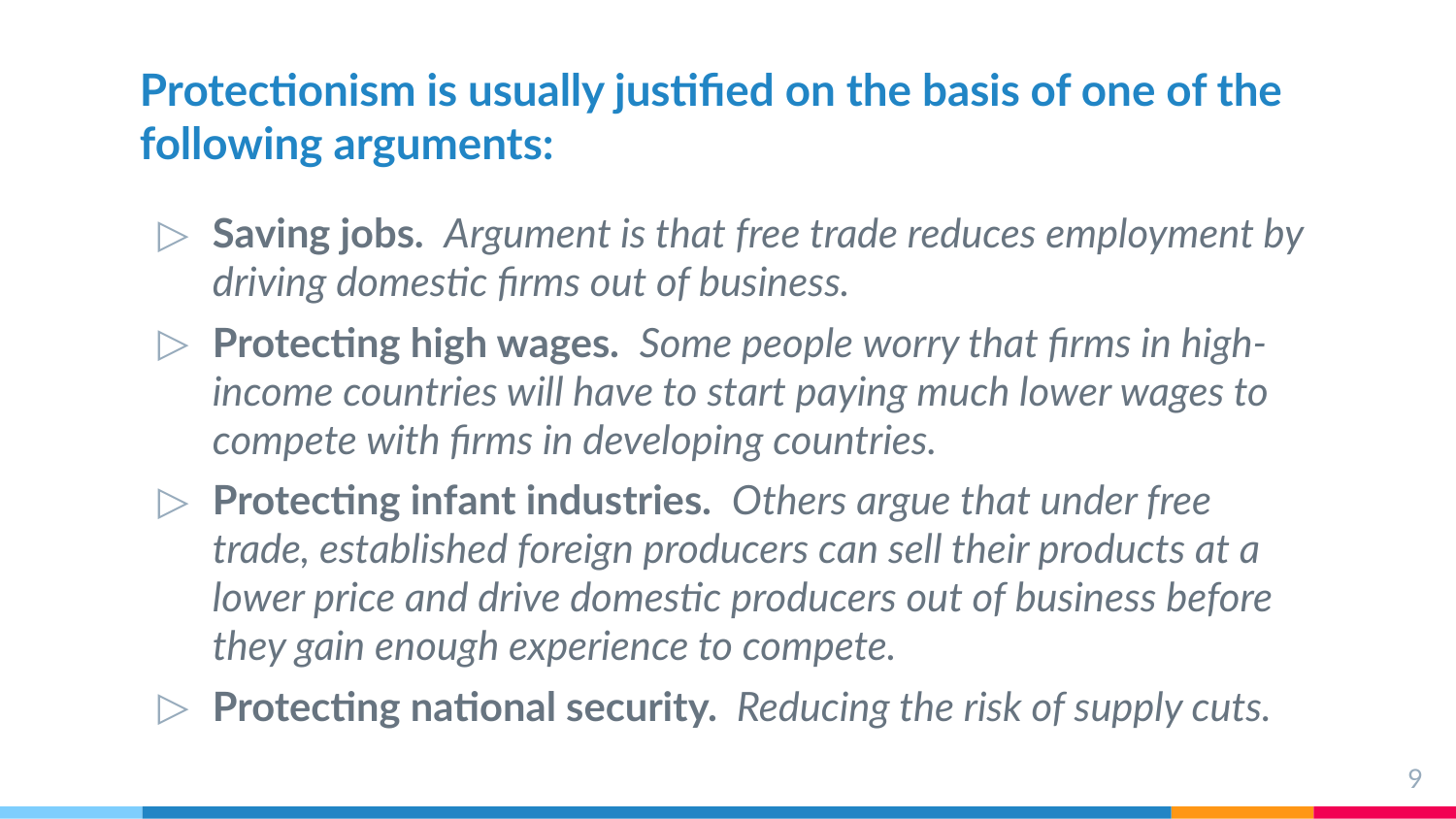

Protectionism is usually justified on the basis of one of the following arguments:

Saving jobs.  Argument is that free trade reduces employment by driving domestic firms out of business.
Protecting high wages.  Some people worry that firms in high-income countries will have to start paying much lower wages to compete with firms in developing countries.
Protecting infant industries.  Others argue that under free trade, established foreign producers can sell their products at a lower price and drive domestic producers out of business before they gain enough experience to compete.
Protecting national security.  Reducing the risk of supply cuts.

9